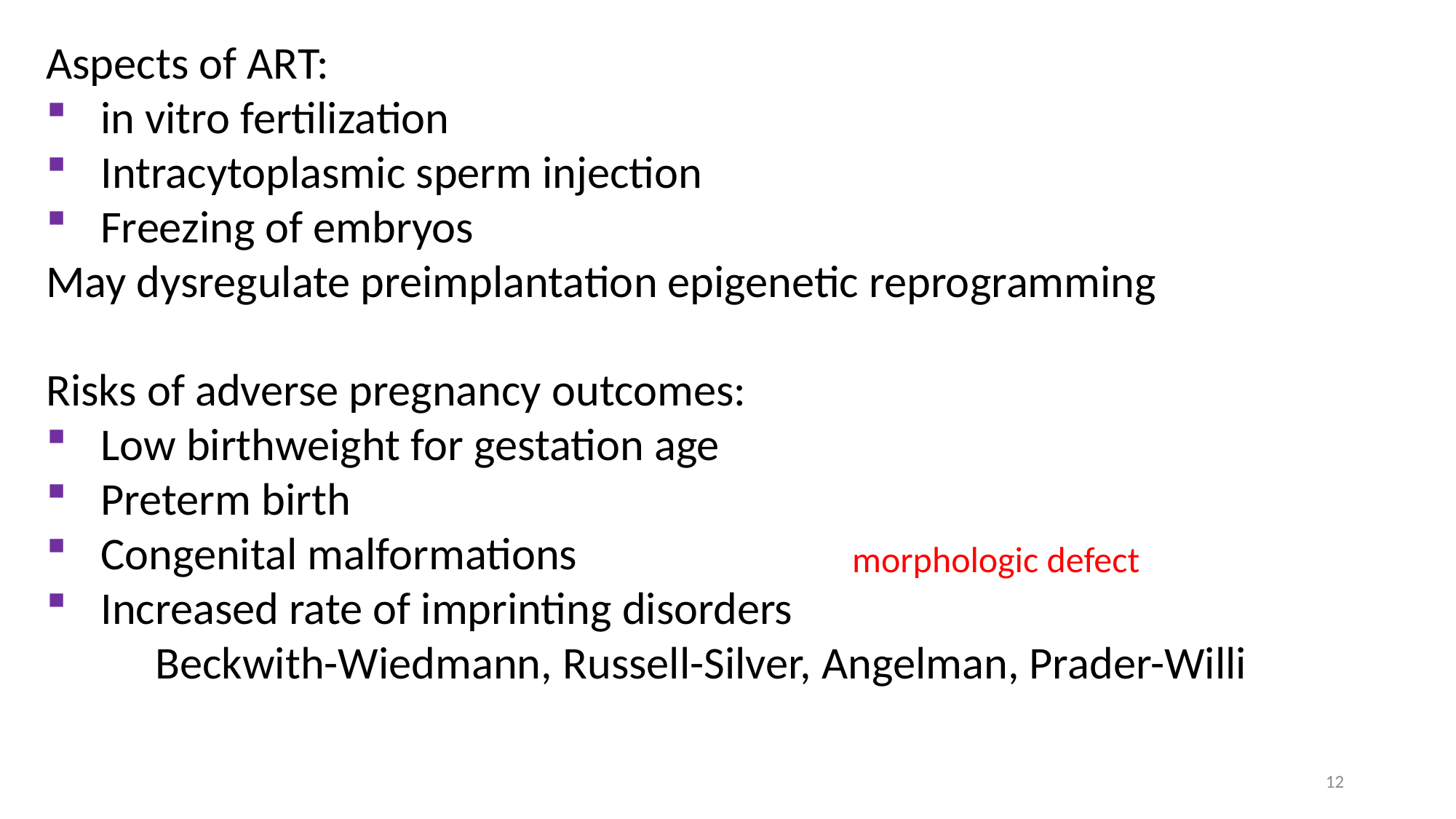

Aspects of ART:
in vitro fertilization
Intracytoplasmic sperm injection
Freezing of embryos
May dysregulate preimplantation epigenetic reprogramming

Risks of adverse pregnancy outcomes:
Low birthweight for gestation age
Preterm birth
Congenital malformations
Increased rate of imprinting disorders
	Beckwith-Wiedmann, Russell-Silver, Angelman, Prader-Willi
morphologic defect
12